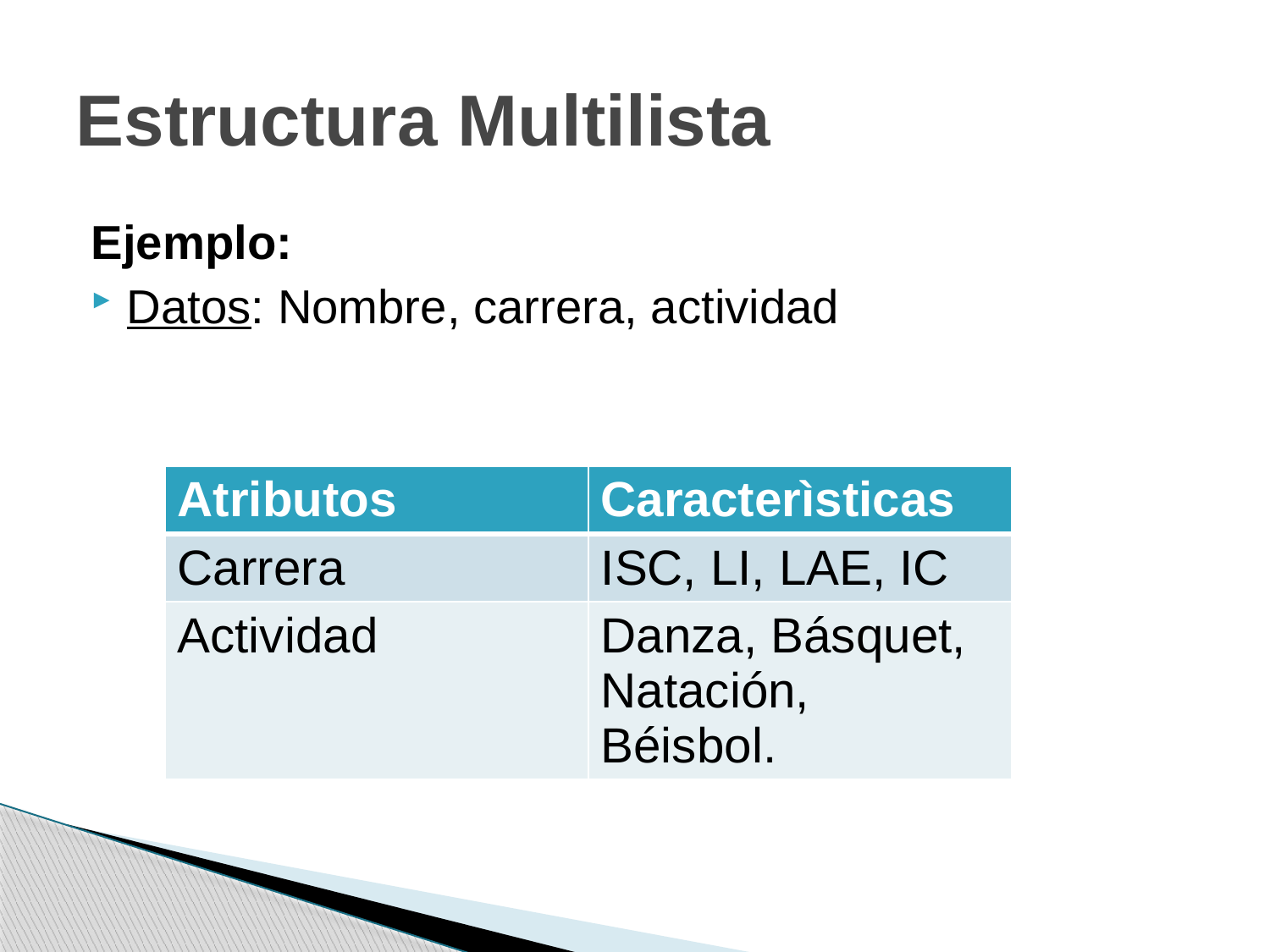

# Estructura Multilista
Ejemplo:
Datos: Nombre, carrera, actividad

| Atributos | Caracterìsticas |
| --- | --- |
| Carrera | ISC, LI, LAE, IC |
| Actividad | Danza, Básquet, Natación, Béisbol. |